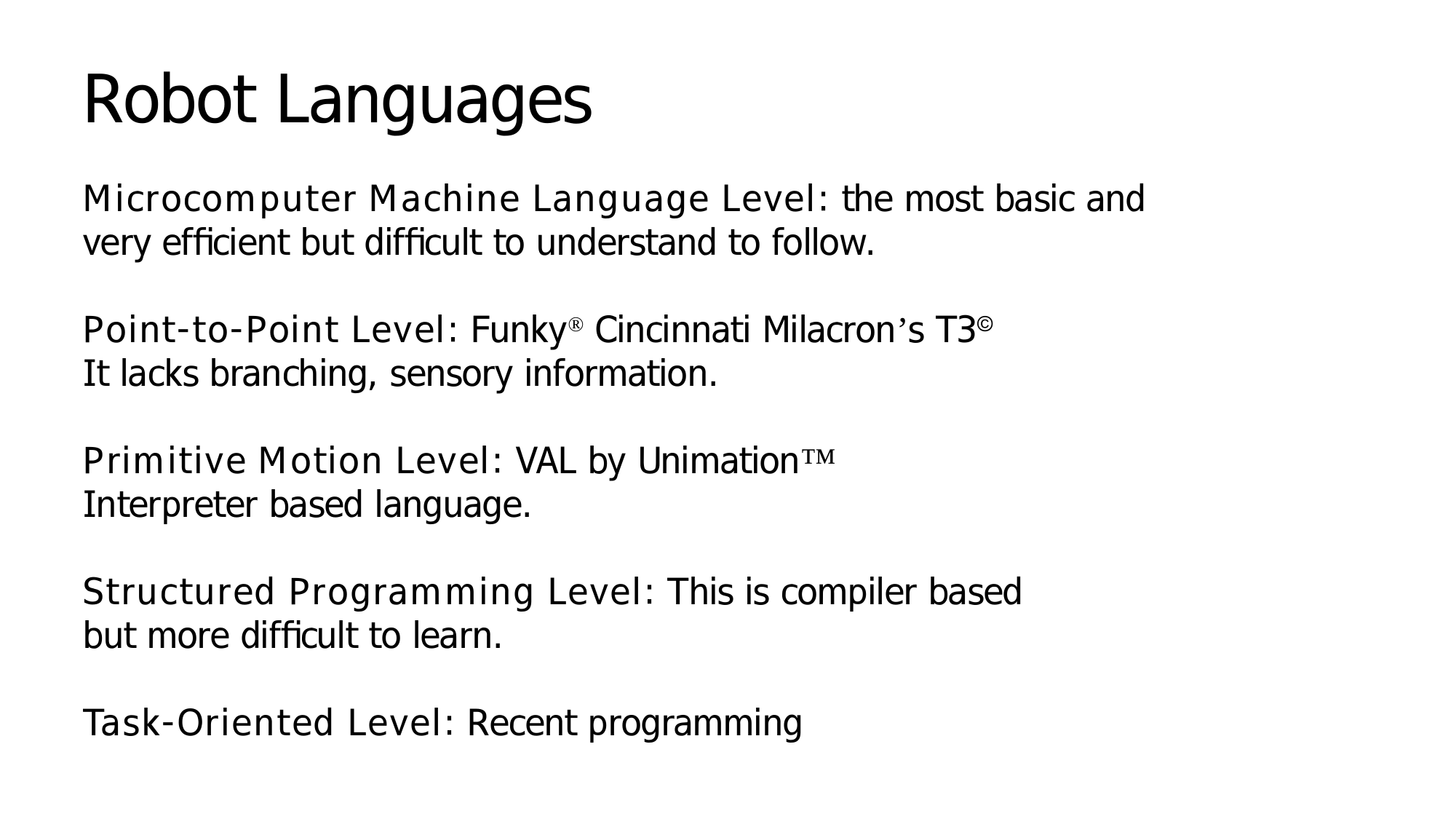

# Robot Languages
Microcomputer Machine Language Level: the most basic and
very efficient but difficult to understand to follow.

Point-to-Point Level: Funky® Cincinnati Milacron’s T3©
It lacks branching, sensory information.

Primitive Motion Level: VAL by Unimation™
Interpreter based language.

Structured Programming Level: This is compiler based
but more difficult to learn.

Task-Oriented Level: Recent programming